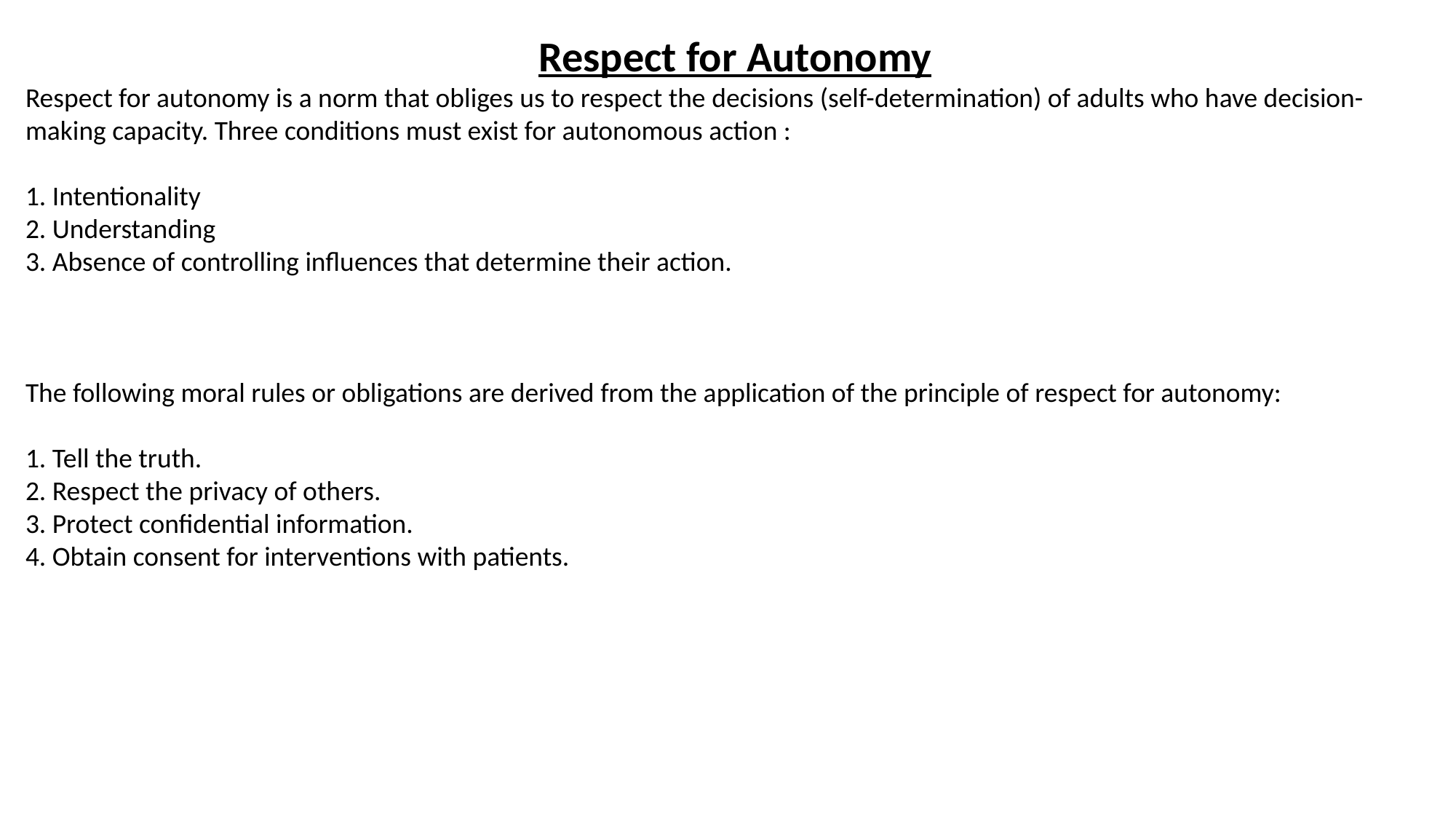

Respect for Autonomy
Respect for autonomy is a norm that obliges us to respect the decisions (self-determination) of adults who have decision-making capacity. Three conditions must exist for autonomous action :

1. Intentionality
2. Understanding
3. Absence of controlling influences that determine their action.

The following moral rules or obligations are derived from the application of the principle of respect for autonomy:

1. Tell the truth.
2. Respect the privacy of others.
3. Protect confidential information.
4. Obtain consent for interventions with patients.